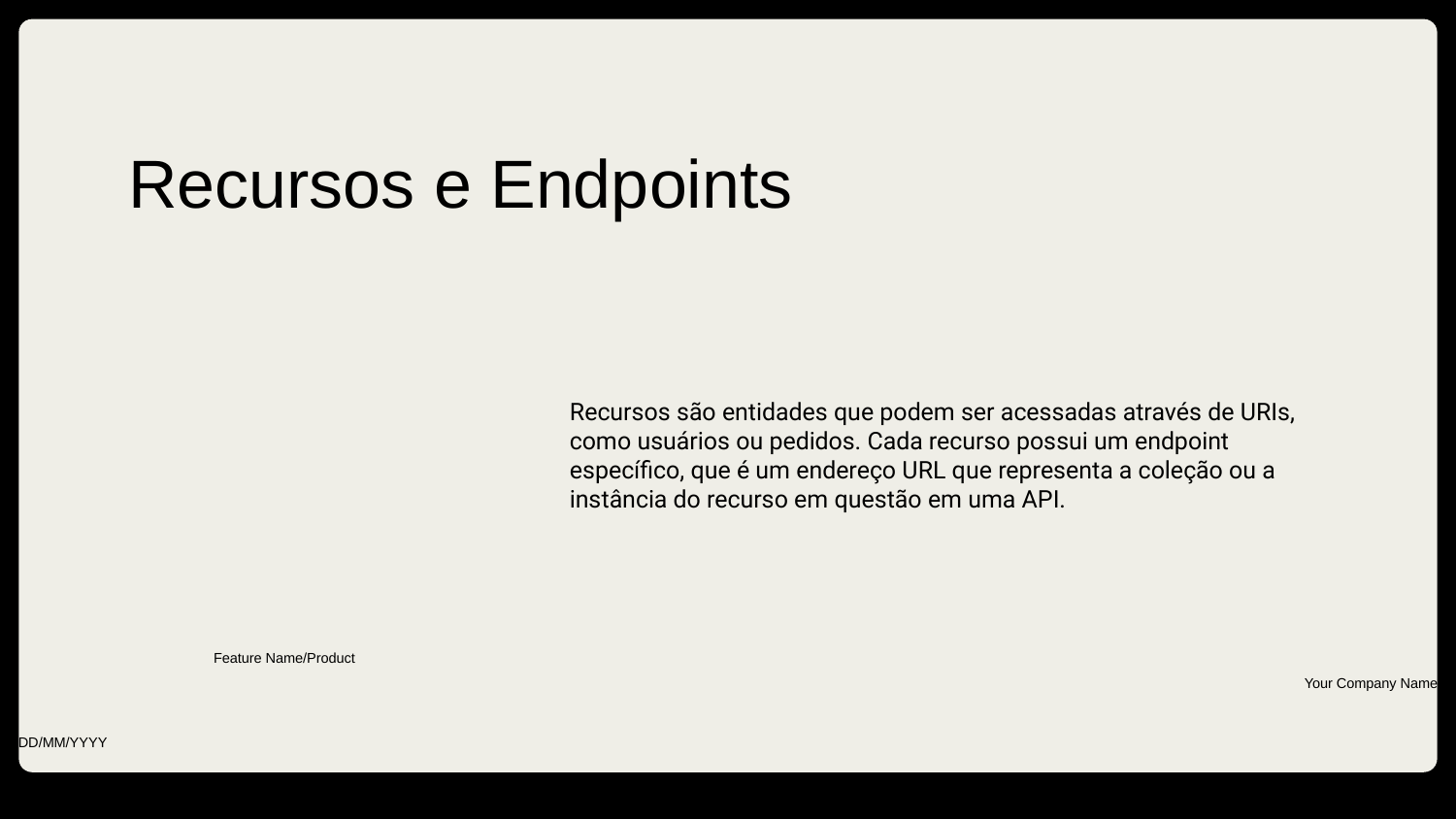

# Recursos e Endpoints
Recursos são entidades que podem ser acessadas através de URIs, como usuários ou pedidos. Cada recurso possui um endpoint específico, que é um endereço URL que representa a coleção ou a instância do recurso em questão em uma API.
DD/MM/YYYY
Feature Name/Product
Your Company Name